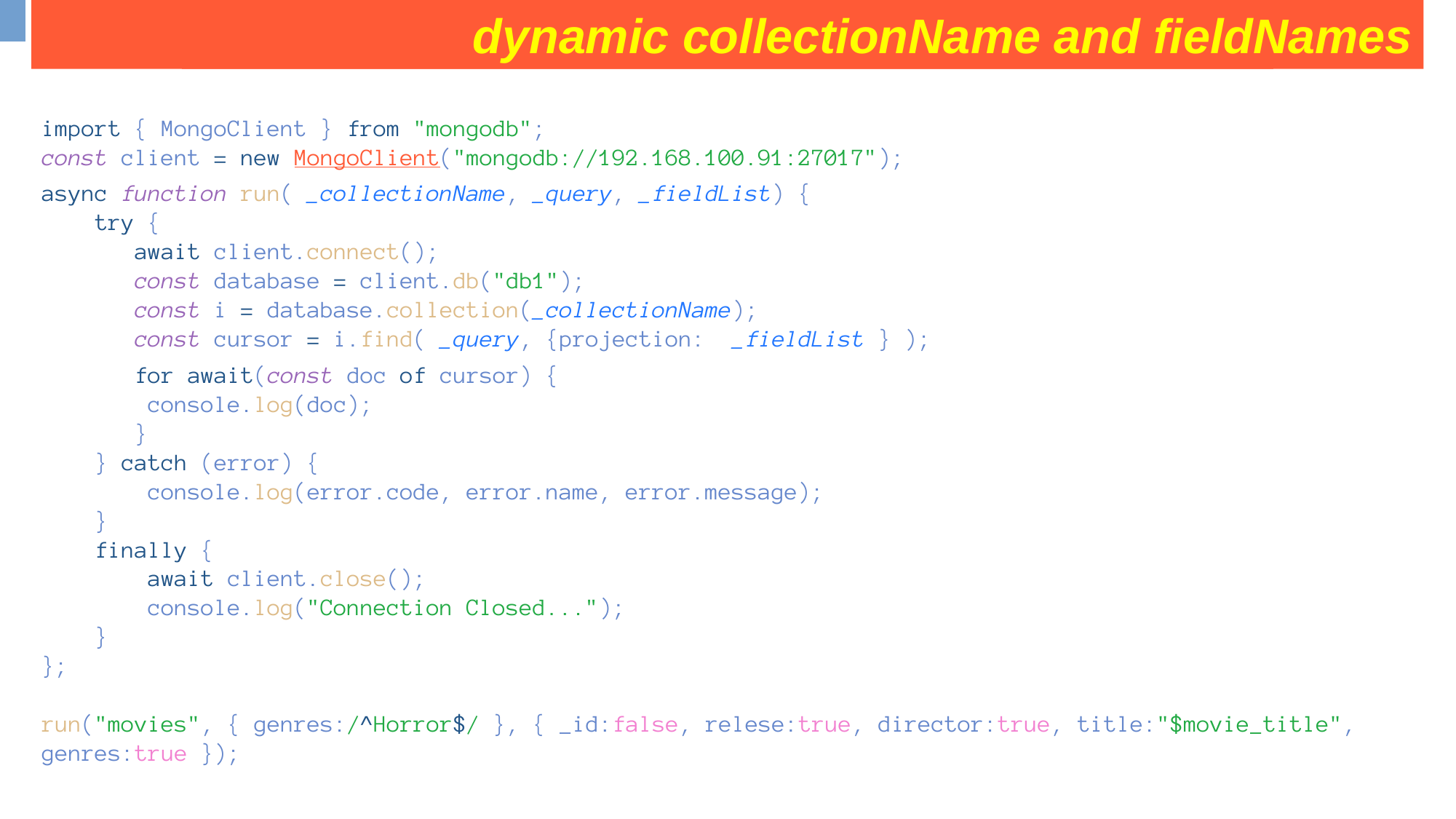

dynamic collectionName and fieldNames
some operation on movies collection
import { MongoClient } from "mongodb";
const client = new MongoClient("mongodb://192.168.100.91:27017");
async function run( _collectionName, _query, _fieldList) {
    try {
       await client.connect();
       const database = client.db("db1");
       const i = database.collection(_collectionName);
       const cursor = i.find( _query, {projection:  _fieldList } );
       for await(const doc of cursor) {
        console.log(doc);
       }
    } catch (error) {
        console.log(error.code, error.name, error.message);
    }
    finally {
        await client.close();
        console.log("Connection Closed...");
    }
};

run("movies", { genres:/^Horror$/ }, { _id:false, relese:true, director:true, title:"$movie_title", genres:true });